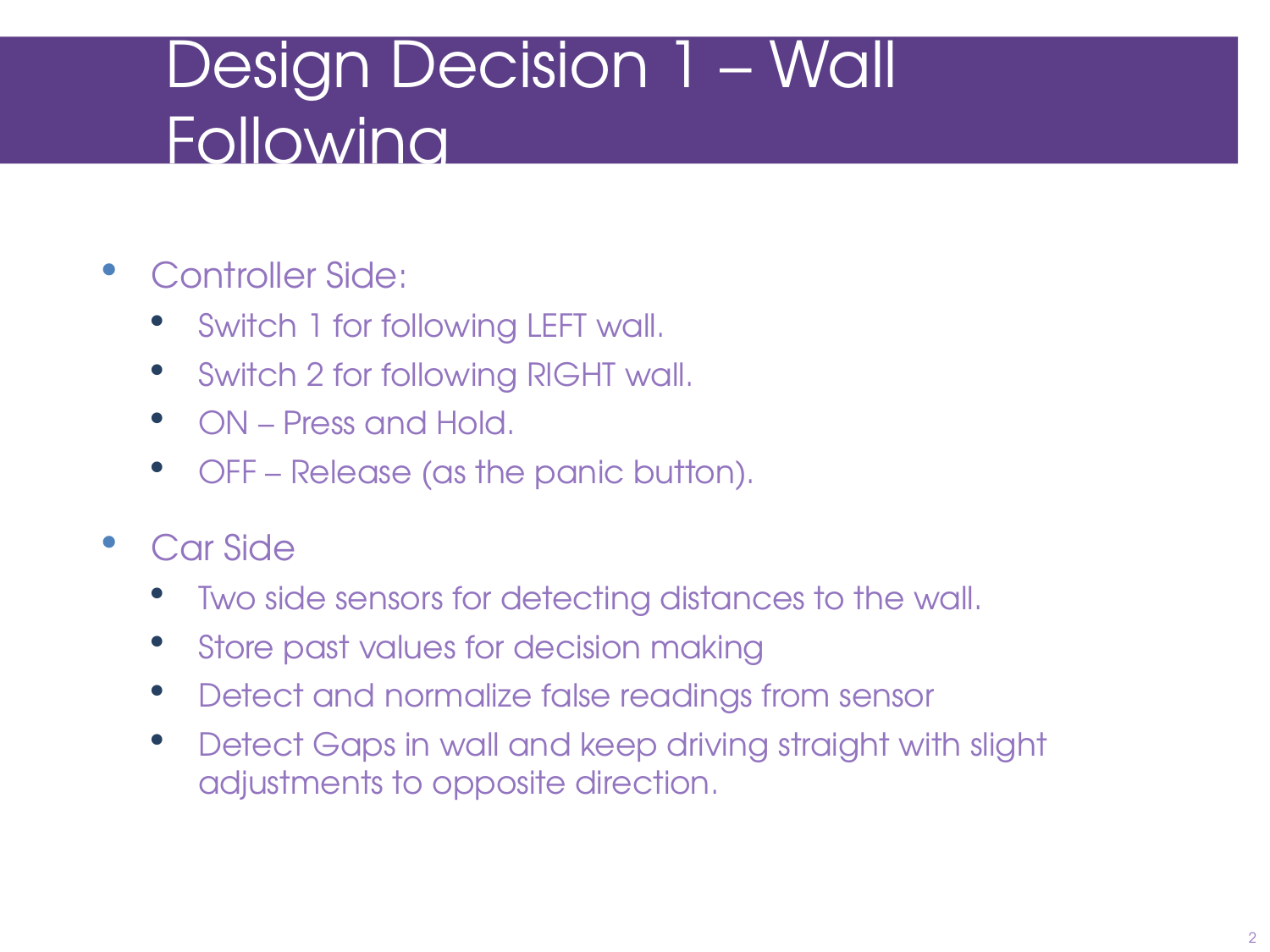

# Design Decision 1 – Wall Following
Controller Side:
Switch 1 for following LEFT wall.
Switch 2 for following RIGHT wall.
ON – Press and Hold.
OFF – Release (as the panic button).
Car Side
Two side sensors for detecting distances to the wall.
Store past values for decision making
Detect and normalize false readings from sensor
Detect Gaps in wall and keep driving straight with slight adjustments to opposite direction.

2